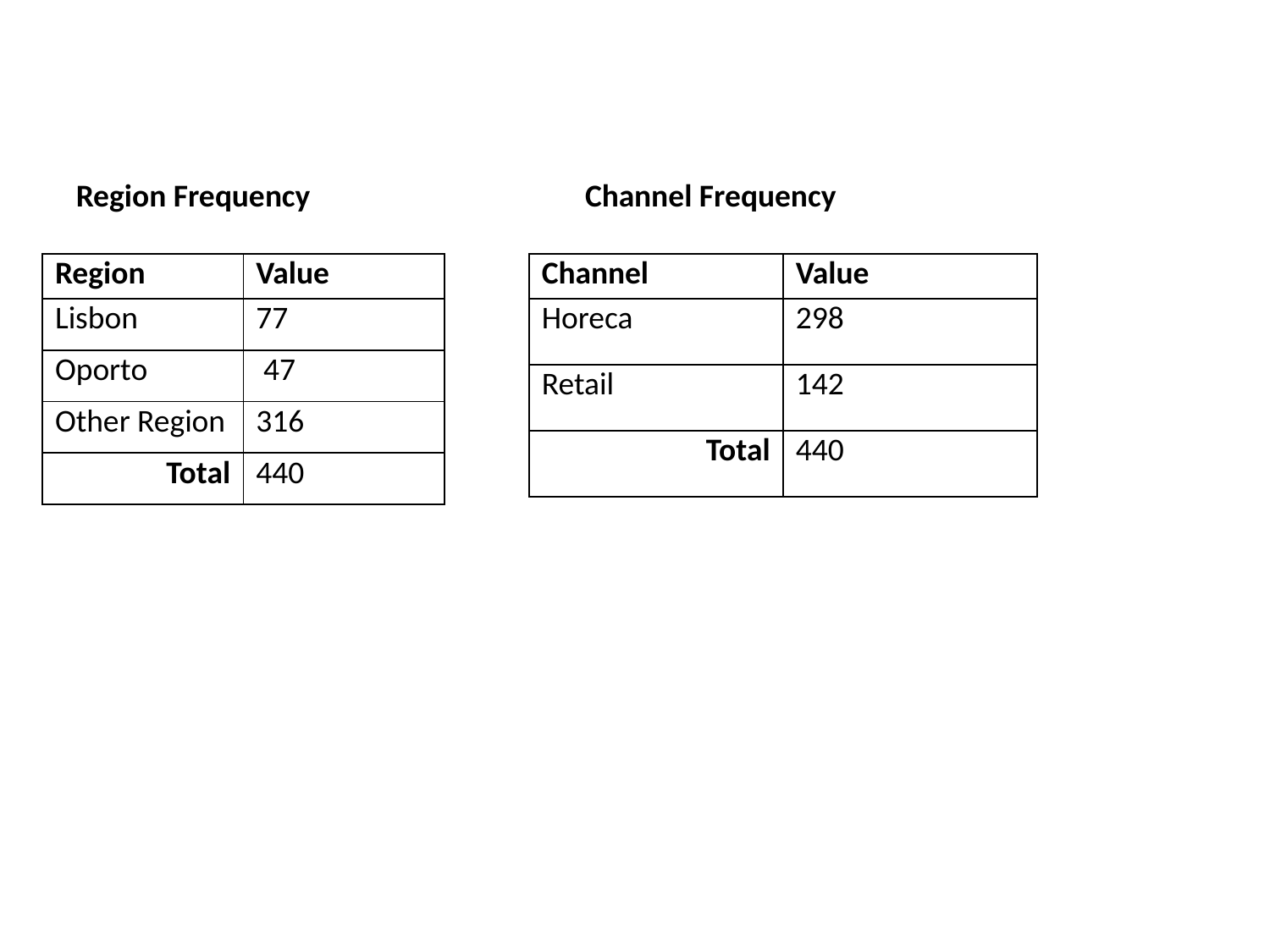

Region Frequency
Channel Frequency
| Region | Value |
| --- | --- |
| Lisbon | 77 |
| Oporto | 47 |
| Other Region | 316 |
| Total | 440 |
| Channel | Value |
| --- | --- |
| Horeca | 298 |
| Retail | 142 |
| Total | 440 |